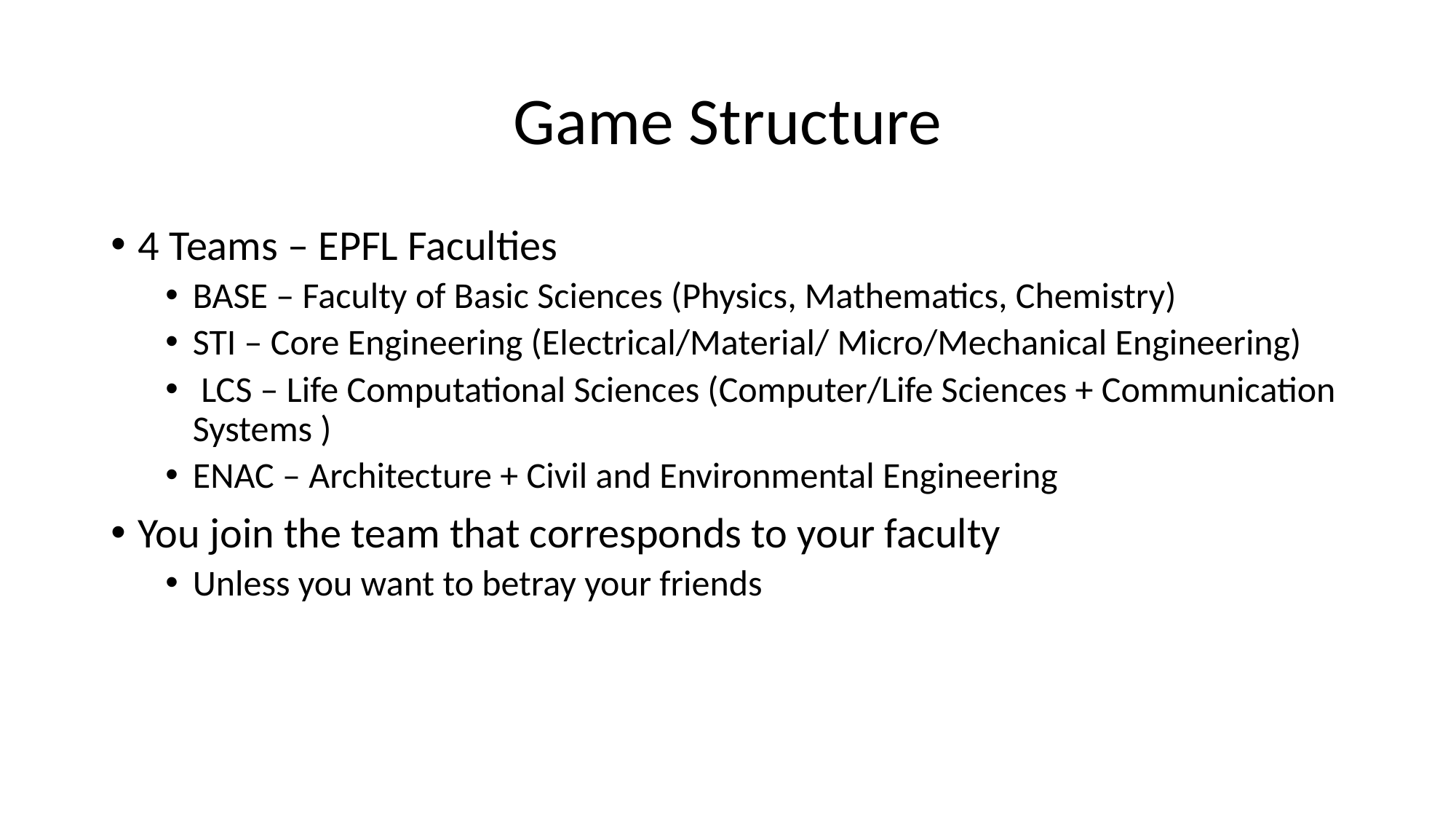

# Game Structure
4 Teams – EPFL Faculties
BASE – Faculty of Basic Sciences (Physics, Mathematics, Chemistry)
STI – Core Engineering (Electrical/Material/ Micro/Mechanical Engineering)
 LCS – Life Computational Sciences (Computer/Life Sciences + Communication Systems )
ENAC – Architecture + Civil and Environmental Engineering
You join the team that corresponds to your faculty
Unless you want to betray your friends